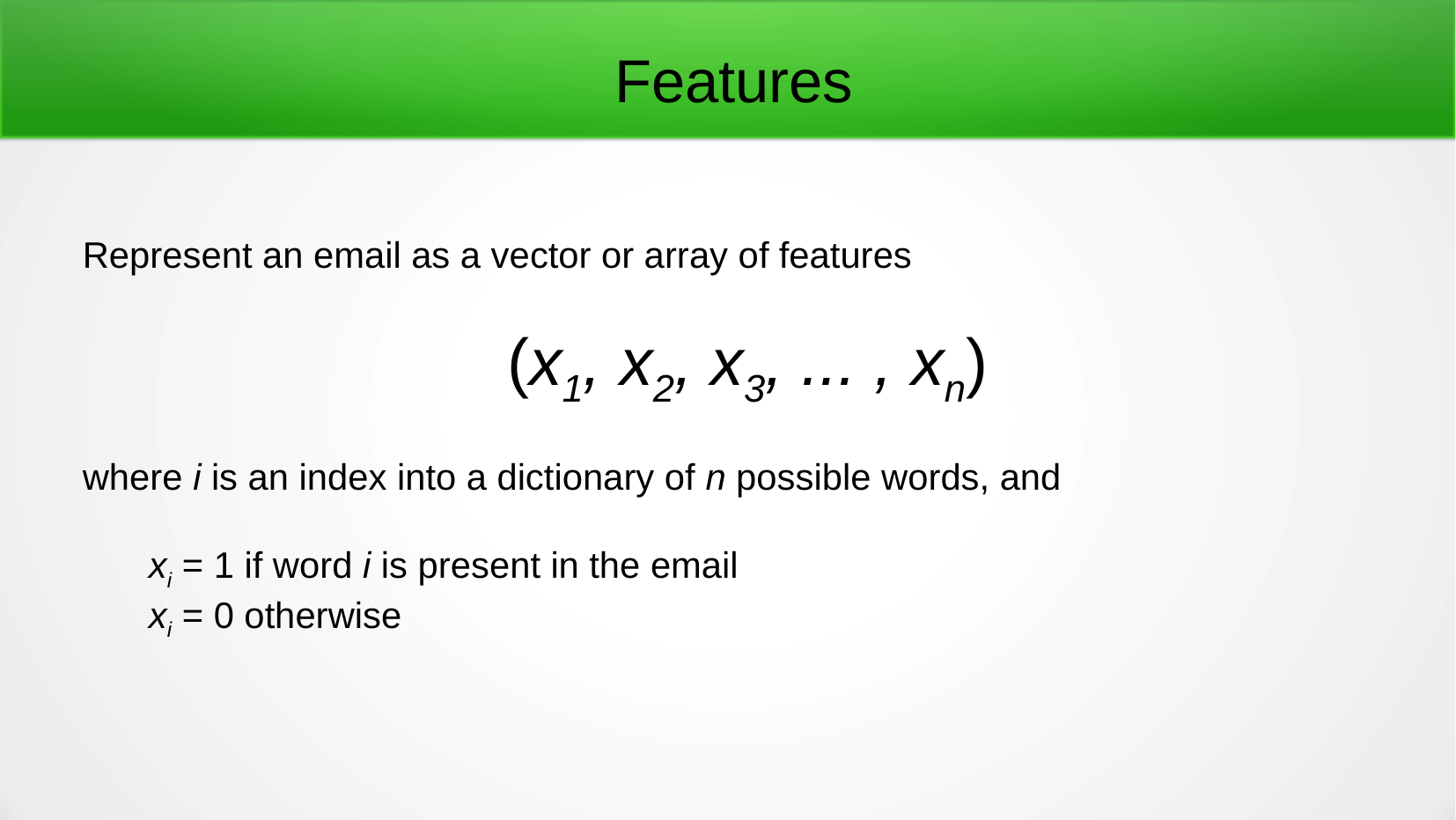

Features
Represent an email as a vector or array of features

(x1, x2, x3, ... , xn)

where i is an index into a dictionary of n possible words, and

xi = 1 if word i is present in the email
xi = 0 otherwise